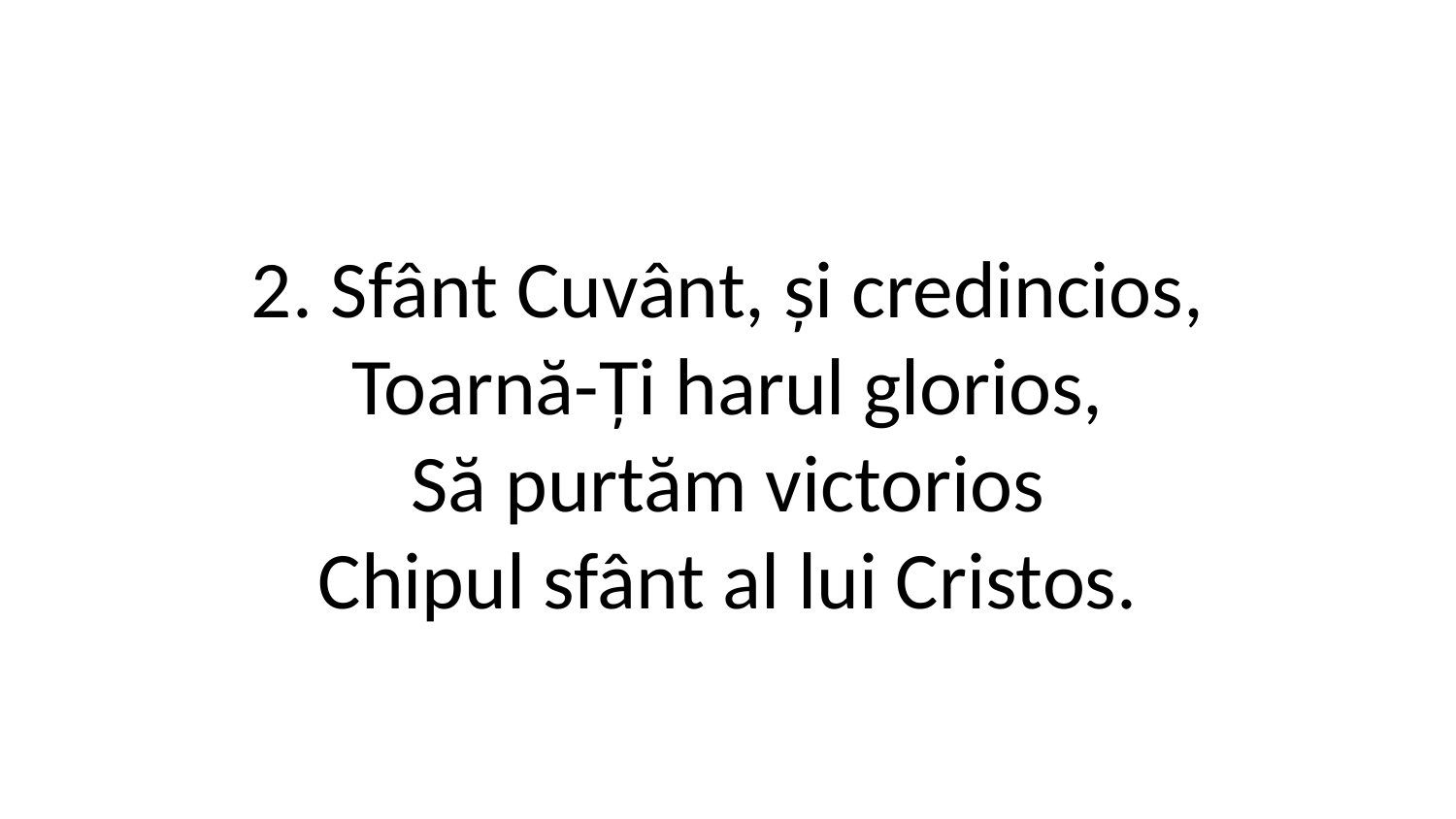

2. Sfânt Cuvânt, și credincios,
Toarnă-Ți harul glorios,
Să purtăm victorios
Chipul sfânt al lui Cristos.